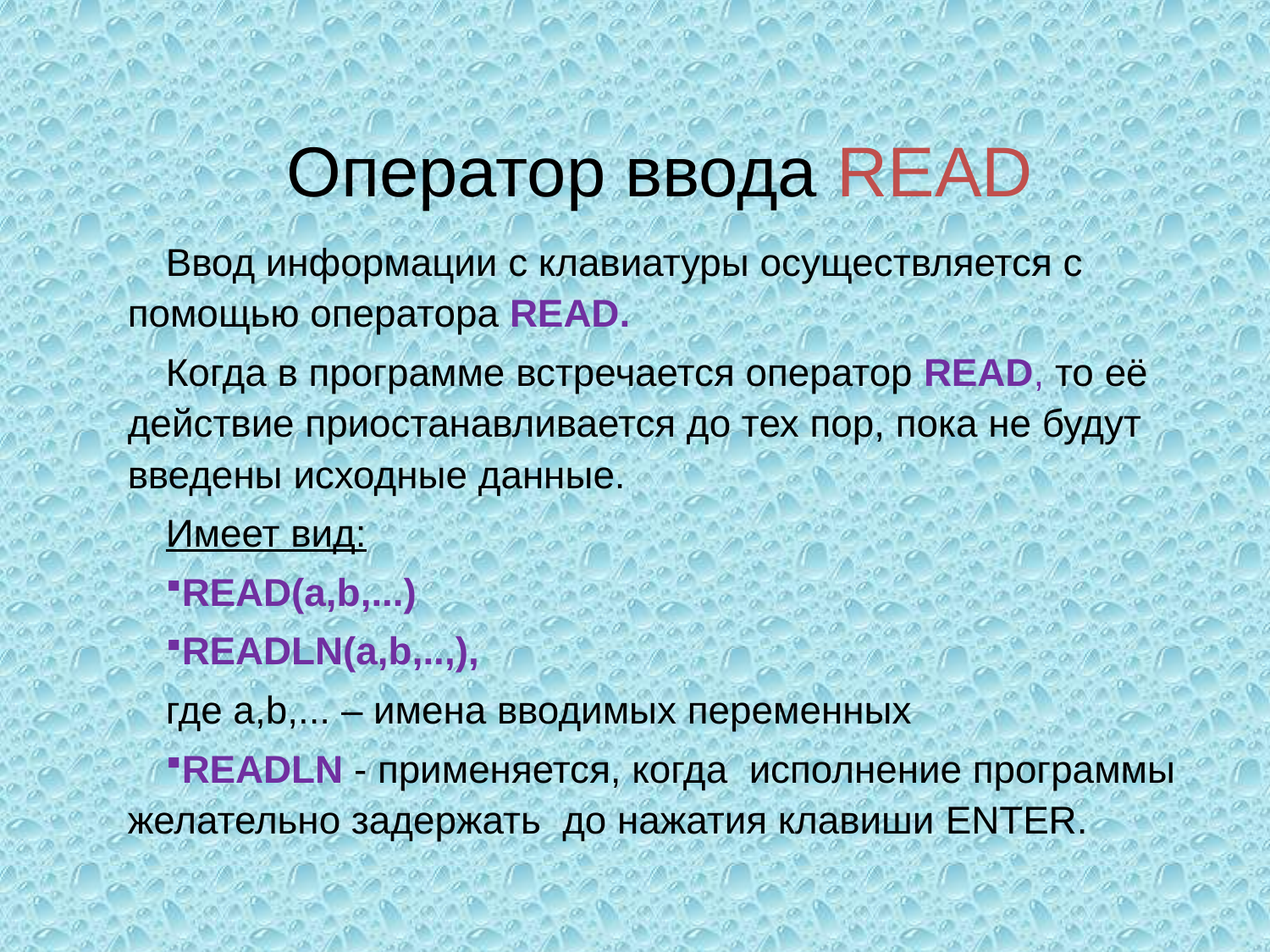

# Оператор ввода READ
Ввод информации с клавиатуры осуществляется с помощью оператора READ.
Когда в программе встречается оператор READ, то её действие приостанавливается до тех пор, пока не будут введены исходные данные.
Имеет вид:
READ(а,b,...)
READLN(а,b,..,),
где а,b,... – имена вводимых переменных
READLN - применяется, когда  исполнение программы желательно задержать  до нажатия клавиши ENTER.